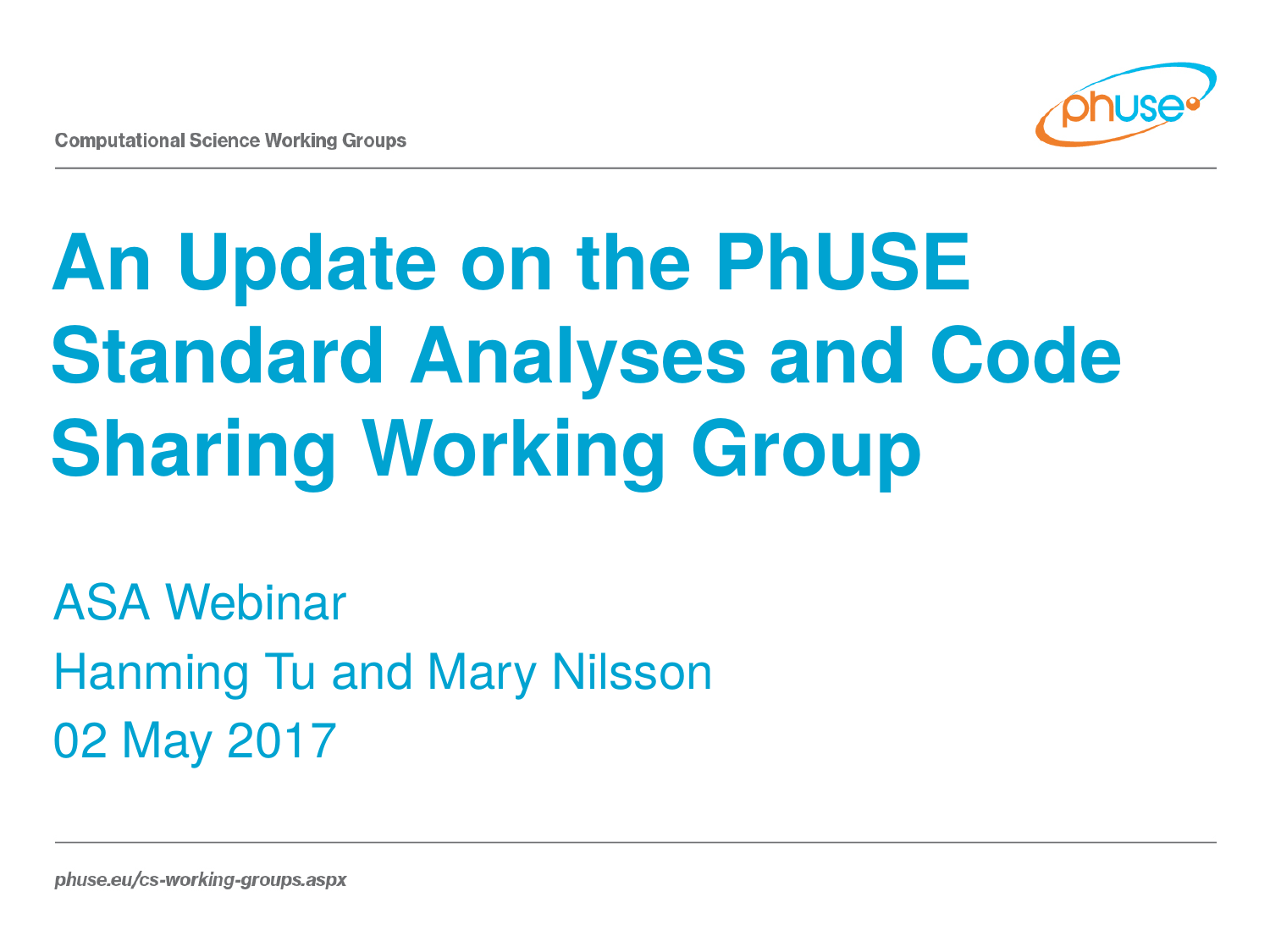

An Update on the PhUSE Standard Analyses and Code Sharing Working Group
ASA Webinar
Hanming Tu and Mary Nilsson
02 May 2017